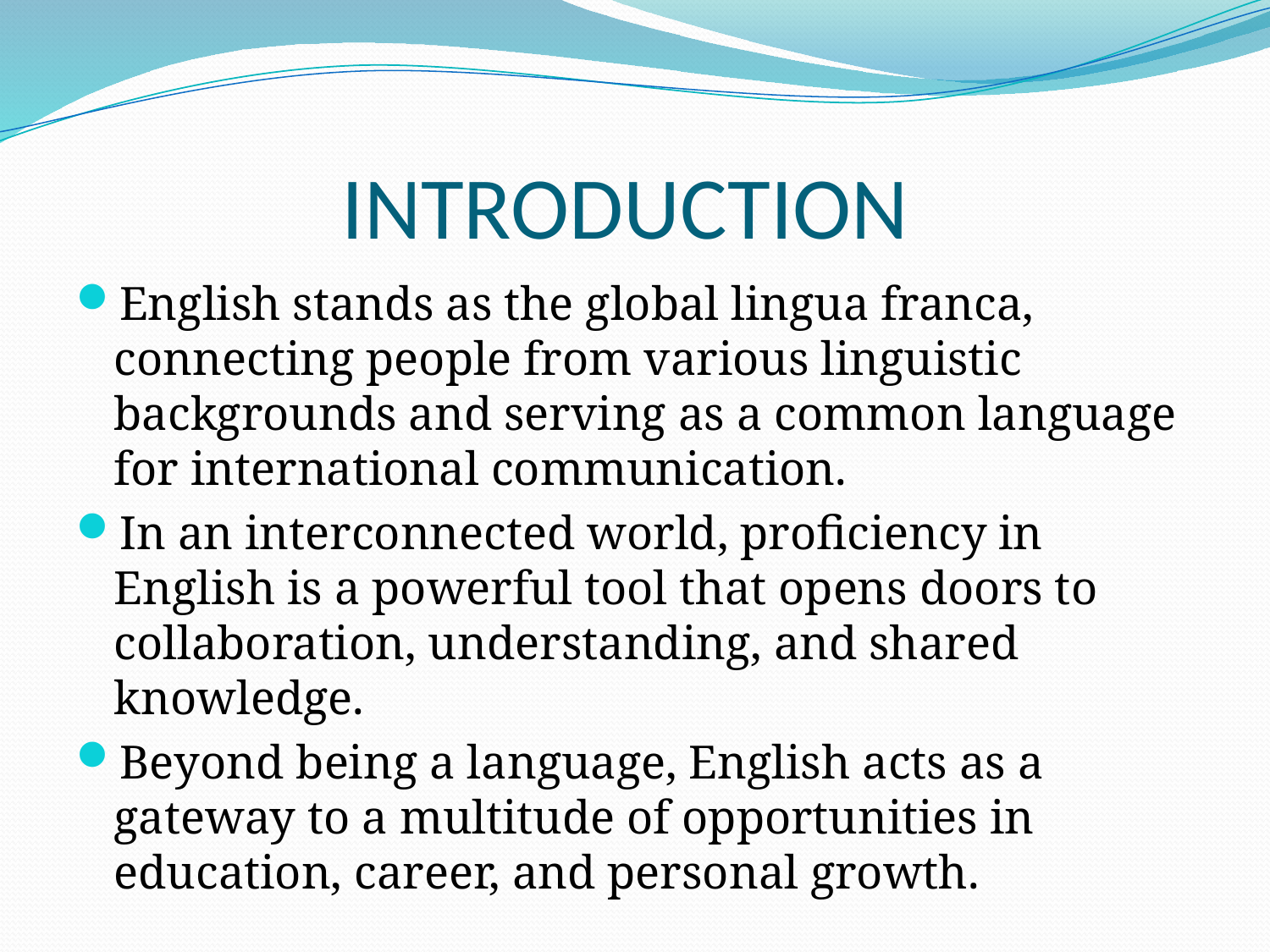

# INTRODUCTION
English stands as the global lingua franca, connecting people from various linguistic backgrounds and serving as a common language for international communication.
In an interconnected world, proficiency in English is a powerful tool that opens doors to collaboration, understanding, and shared knowledge.
Beyond being a language, English acts as a gateway to a multitude of opportunities in education, career, and personal growth.